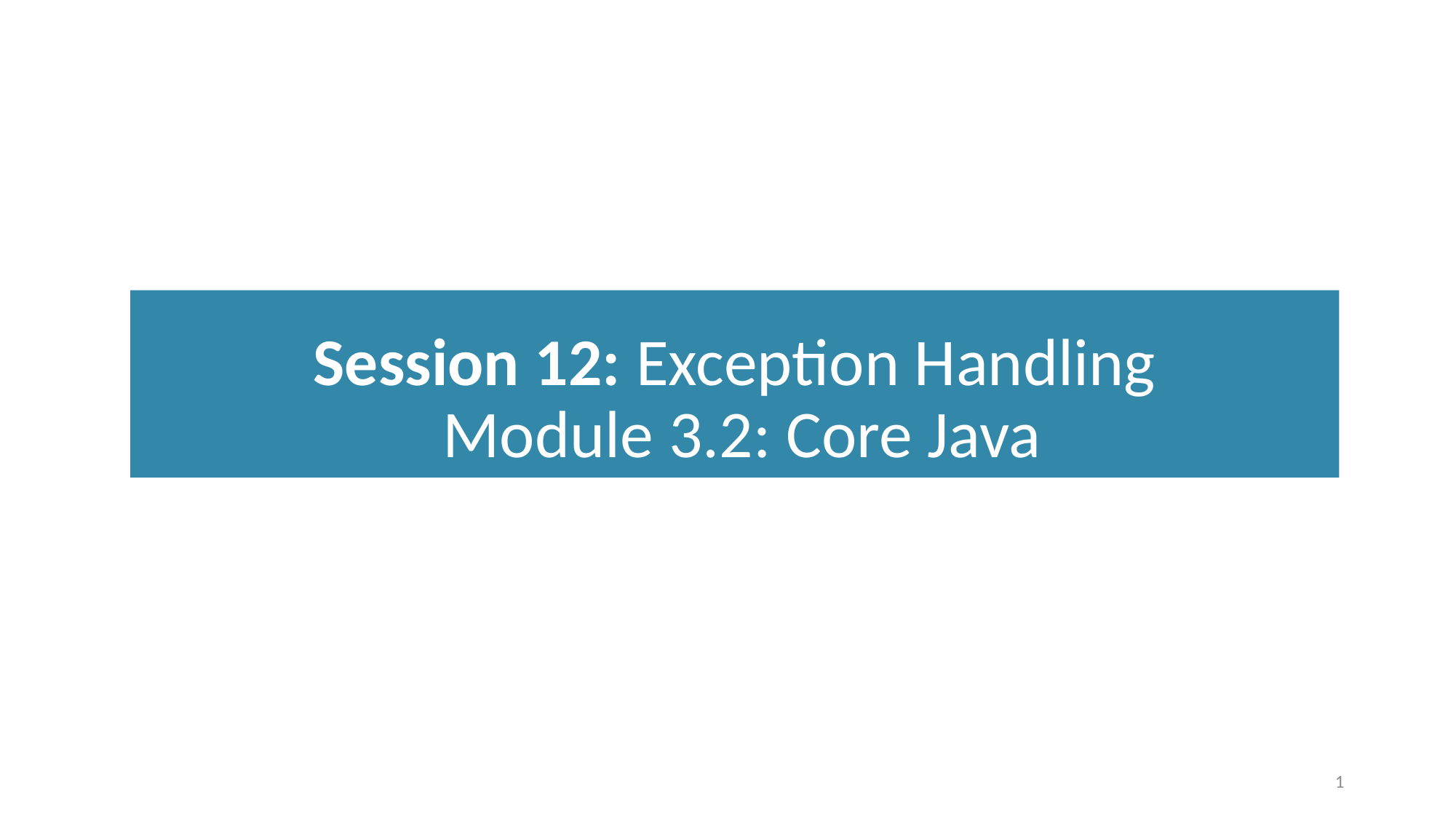

# Session 12: Exception Handling Module 3.2: Core Java
1